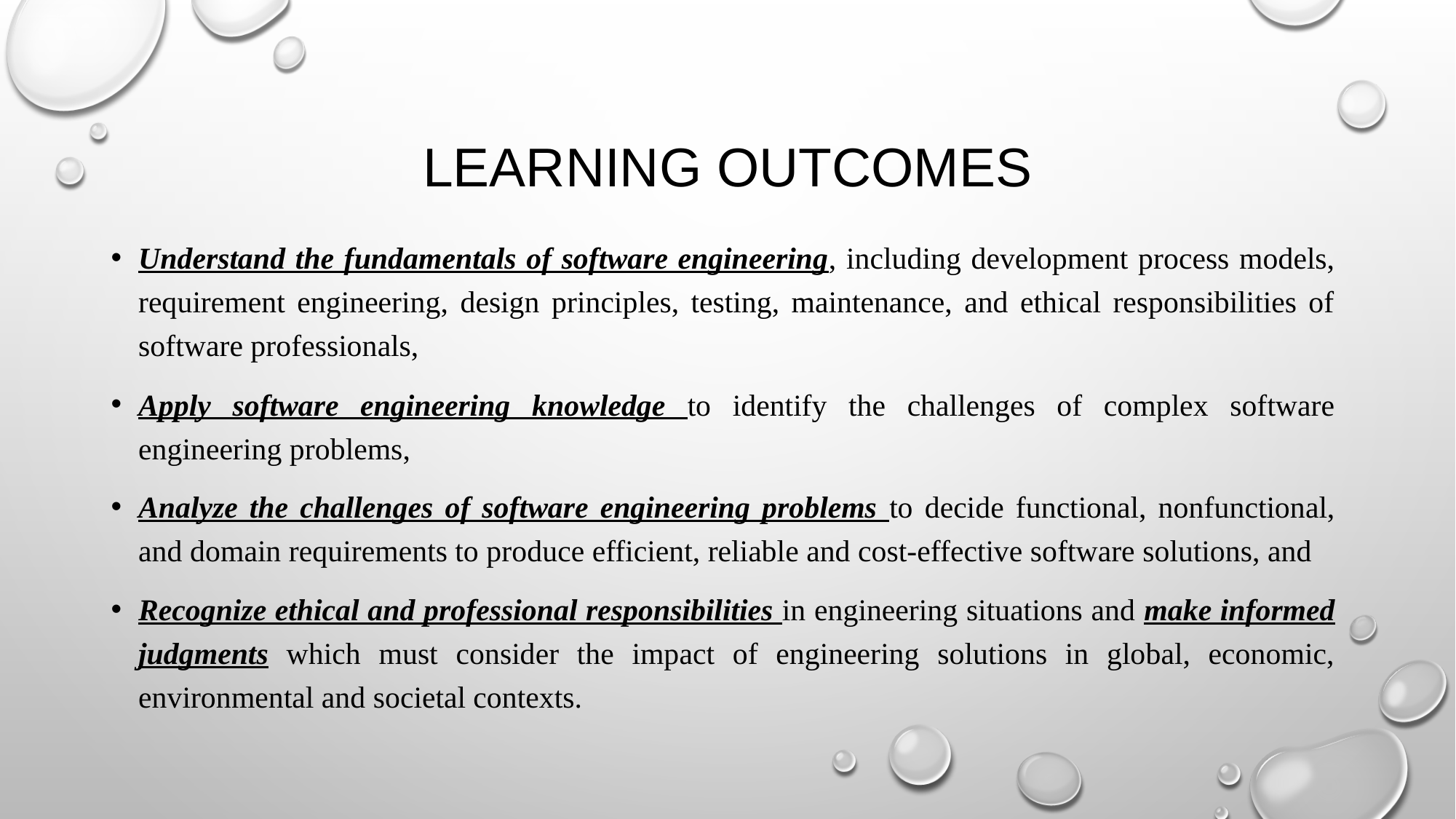

# Learning outcomes
Understand the fundamentals of software engineering, including development process models, requirement engineering, design principles, testing, maintenance, and ethical responsibilities of software professionals,
Apply software engineering knowledge to identify the challenges of complex software engineering problems,
Analyze the challenges of software engineering problems to decide functional, nonfunctional, and domain requirements to produce efficient, reliable and cost-effective software solutions, and
Recognize ethical and professional responsibilities in engineering situations and make informed judgments which must consider the impact of engineering solutions in global, economic, environmental and societal contexts.